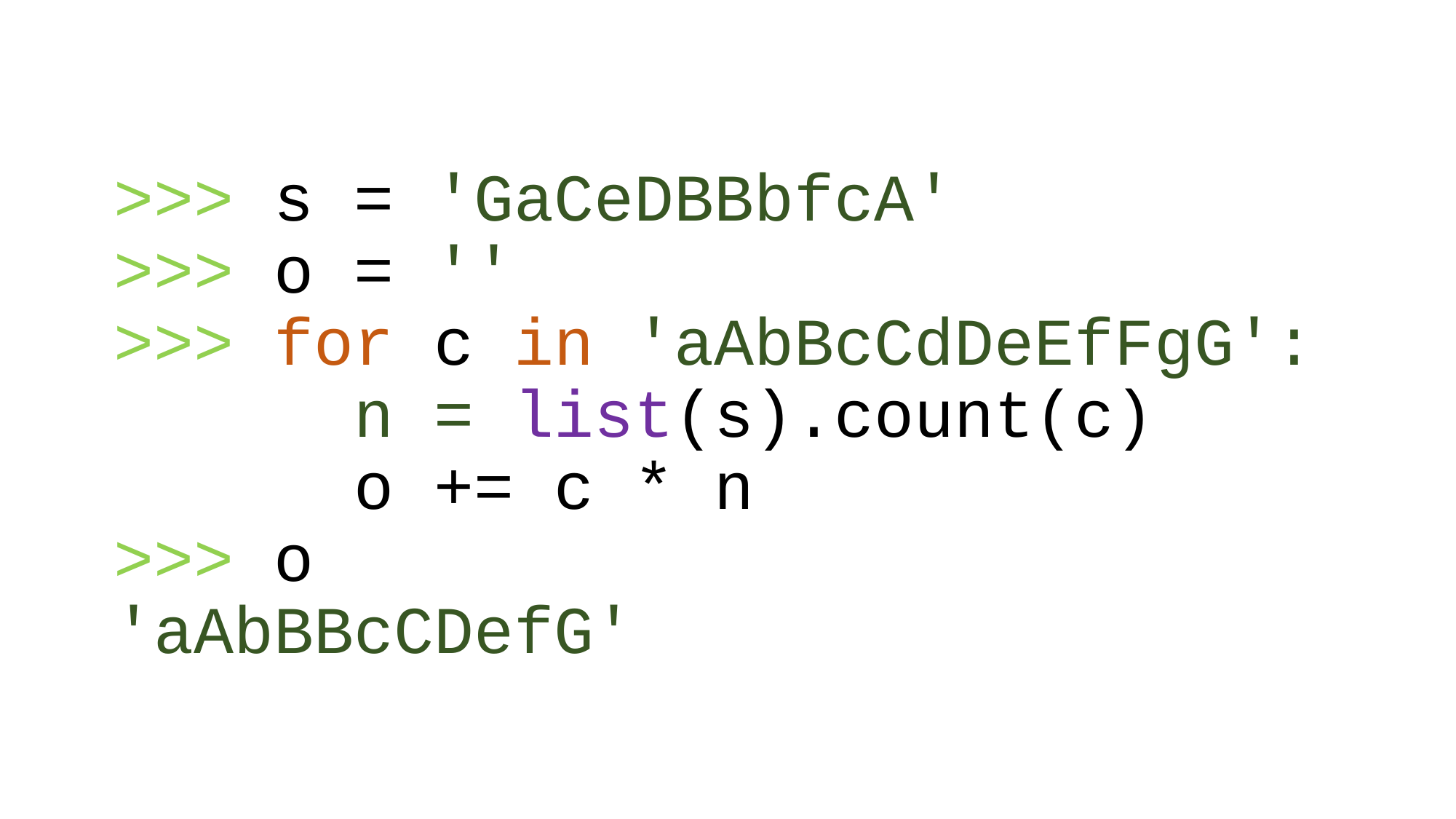

# >>> s = 'GaCeDBBbfcA' >>> o = '' >>> for c in 'aAbBcCdDeEfFgG': n = list(s).count(c) o += c * n >>> o 'aAbBBcCDefG'